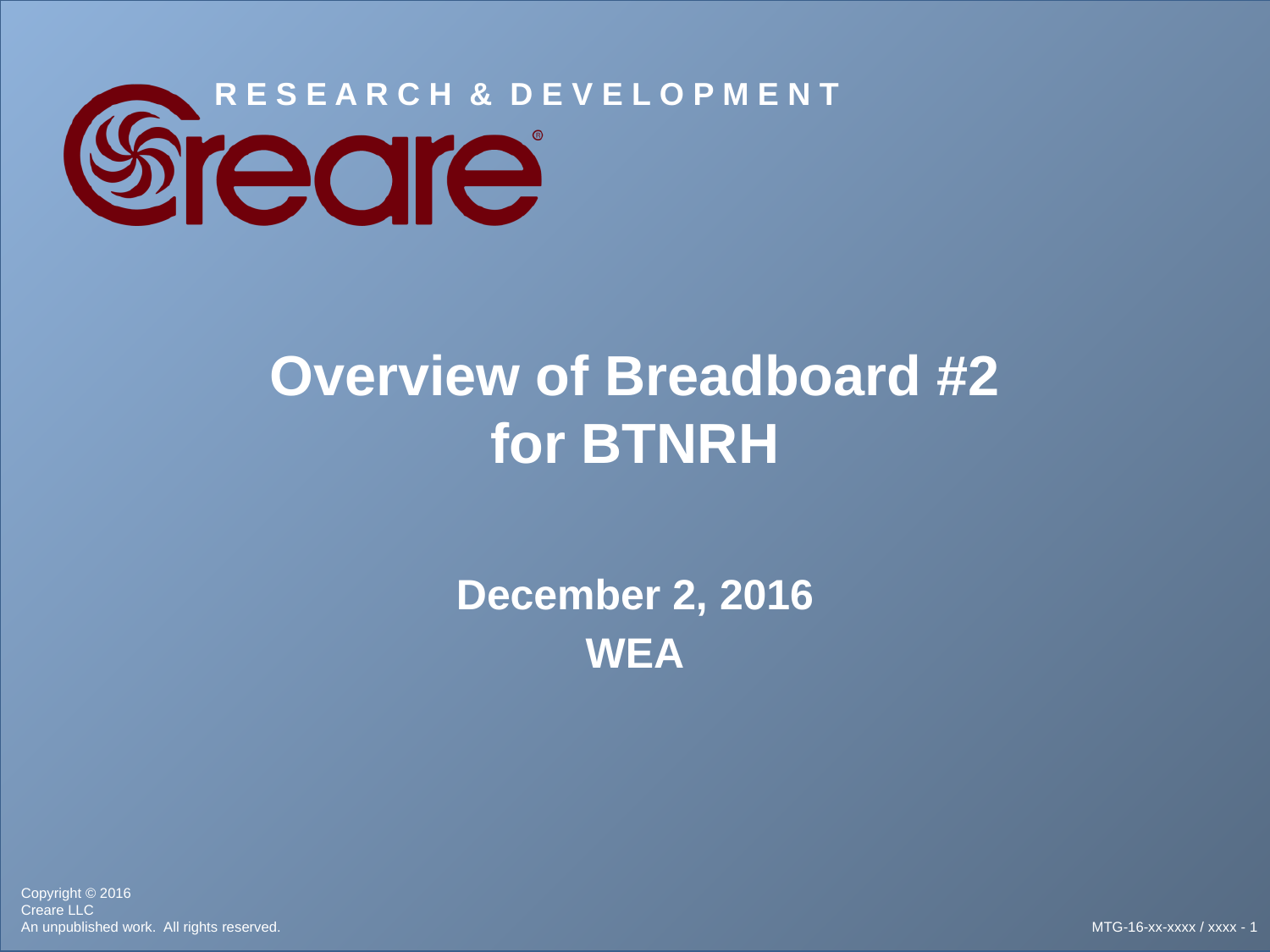

Overview of Breadboard #2
for BTNRH
December 2, 2016
WEA